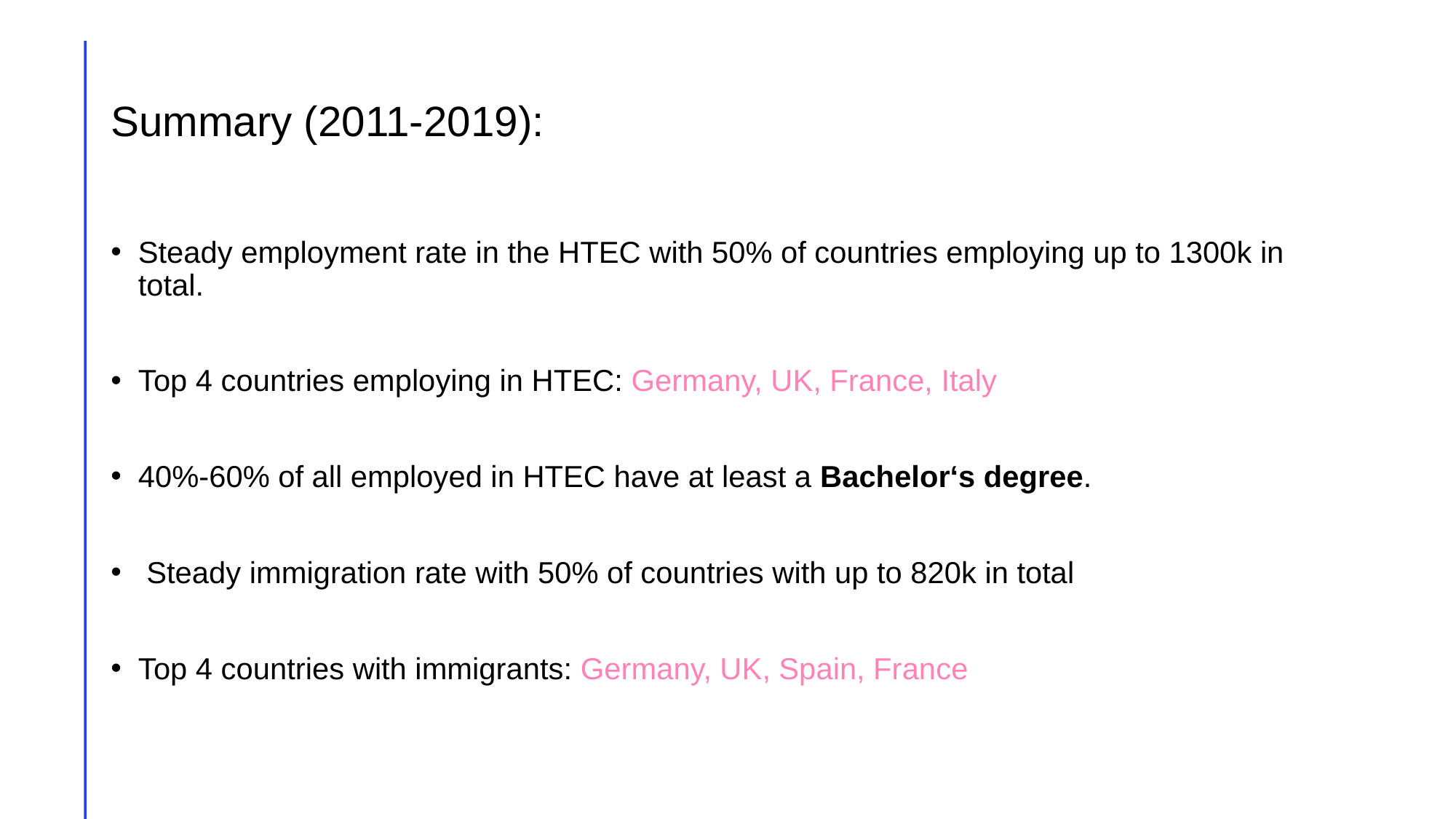

# Summary (2011-2019):
Steady employment rate in the HTEC with 50% of countries employing up to 1300k in total.

Top 4 countries employing in HTEC: Germany, UK, France, Italy

40%-60% of all employed in HTEC have at least a Bachelor‘s degree.

 Steady immigration rate with 50% of countries with up to 820k in total

Top 4 countries with immigrants: Germany, UK, Spain, France